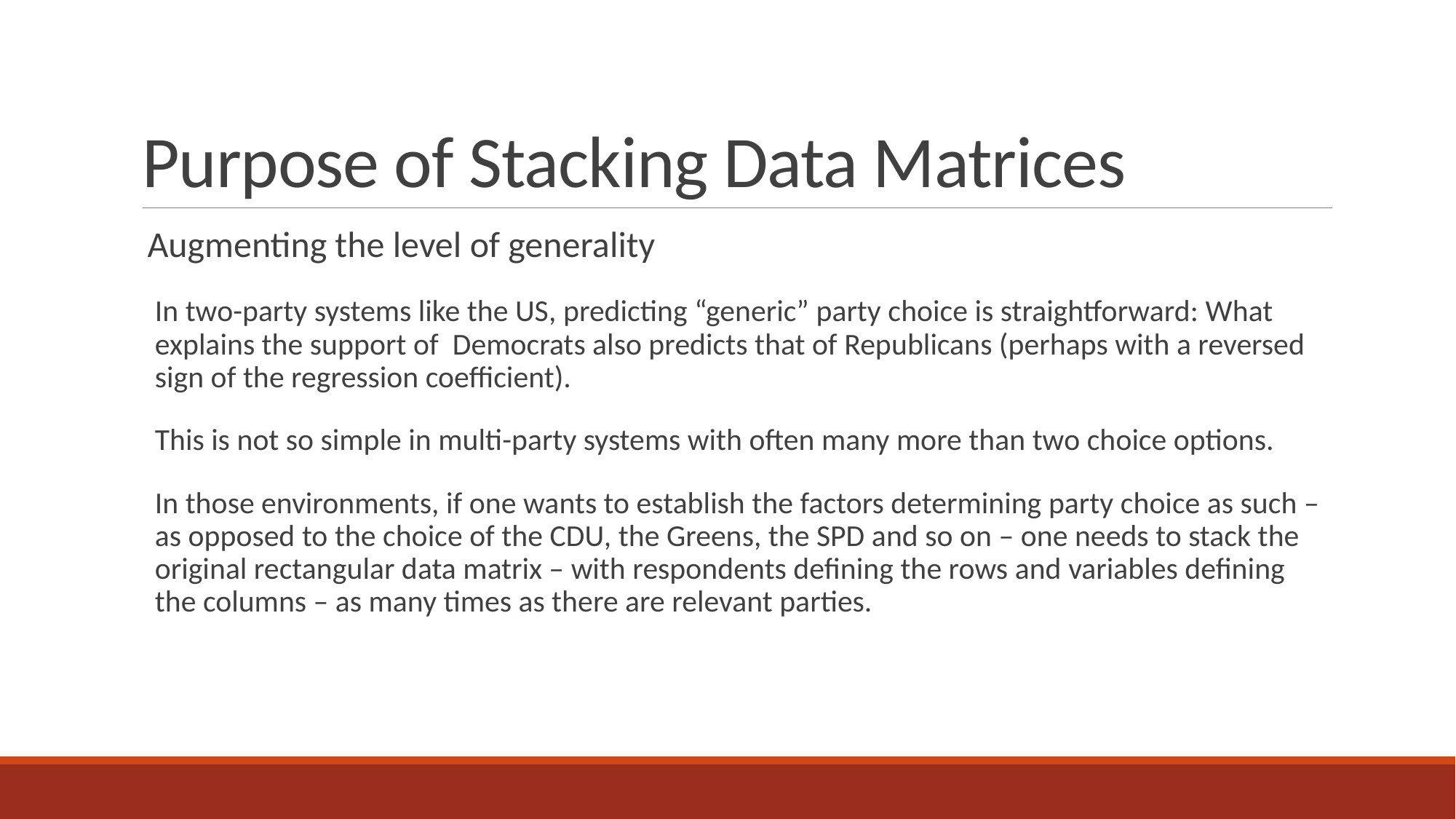

# Purpose of Stacking Data Matrices
  Augmenting the level of generality
In two-party systems like the US, predicting “generic” party choice is straightforward: What explains the support of  Democrats also predicts that of Republicans (perhaps with a reversed sign of the regression coefficient).
This is not so simple in multi-party systems with often many more than two choice options.
In those environments, if one wants to establish the factors determining party choice as such – as opposed to the choice of the CDU, the Greens, the SPD and so on – one needs to stack the original rectangular data matrix – with respondents defining the rows and variables defining the columns – as many times as there are relevant parties.